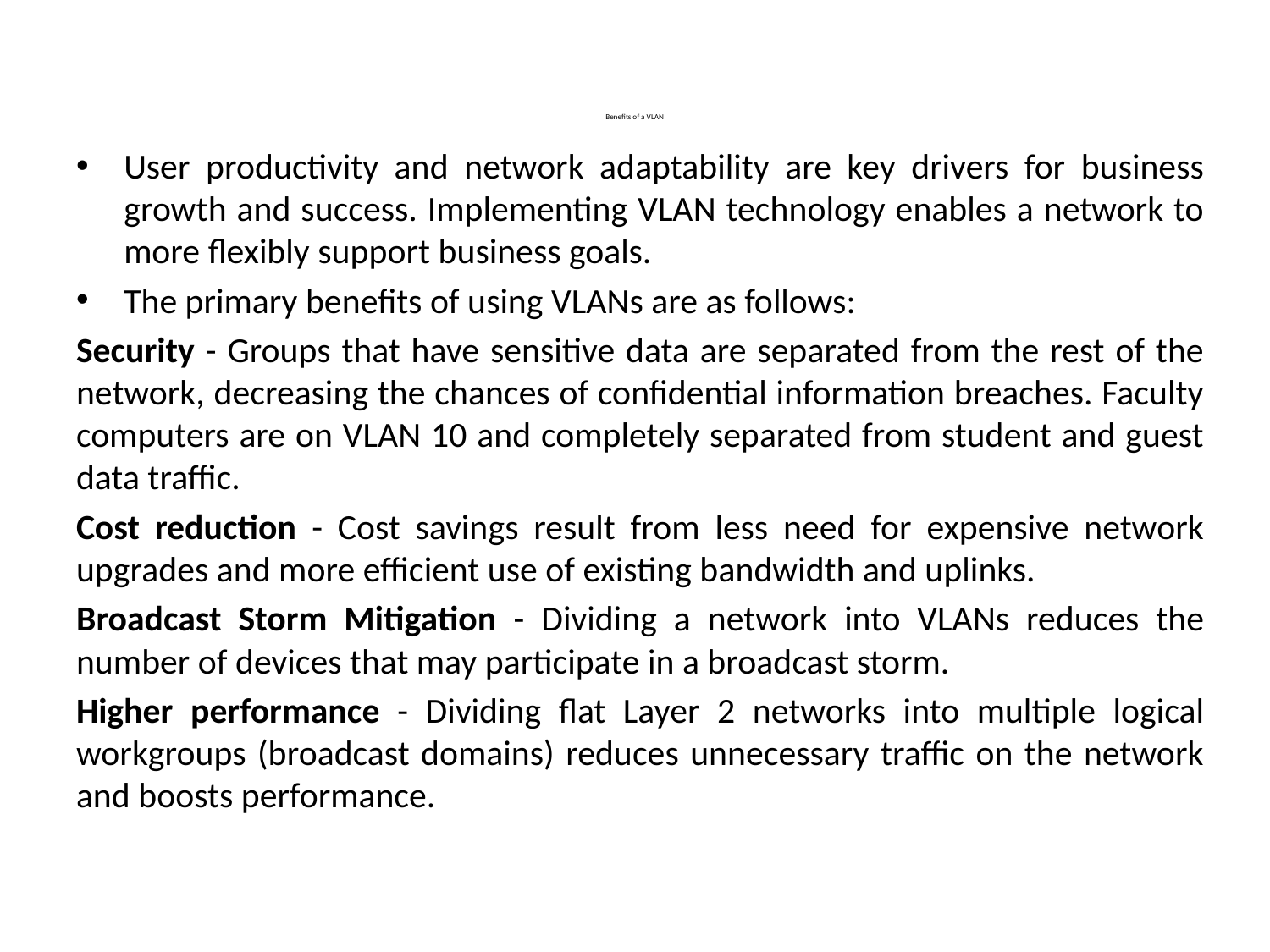

# Benefits of a VLAN
User productivity and network adaptability are key drivers for business growth and success. Implementing VLAN technology enables a network to more flexibly support business goals.
The primary benefits of using VLANs are as follows:
Security - Groups that have sensitive data are separated from the rest of the network, decreasing the chances of confidential information breaches. Faculty computers are on VLAN 10 and completely separated from student and guest data traffic.
Cost reduction - Cost savings result from less need for expensive network upgrades and more efficient use of existing bandwidth and uplinks.
Broadcast Storm Mitigation - Dividing a network into VLANs reduces the number of devices that may participate in a broadcast storm.
Higher performance - Dividing flat Layer 2 networks into multiple logical workgroups (broadcast domains) reduces unnecessary traffic on the network and boosts performance.